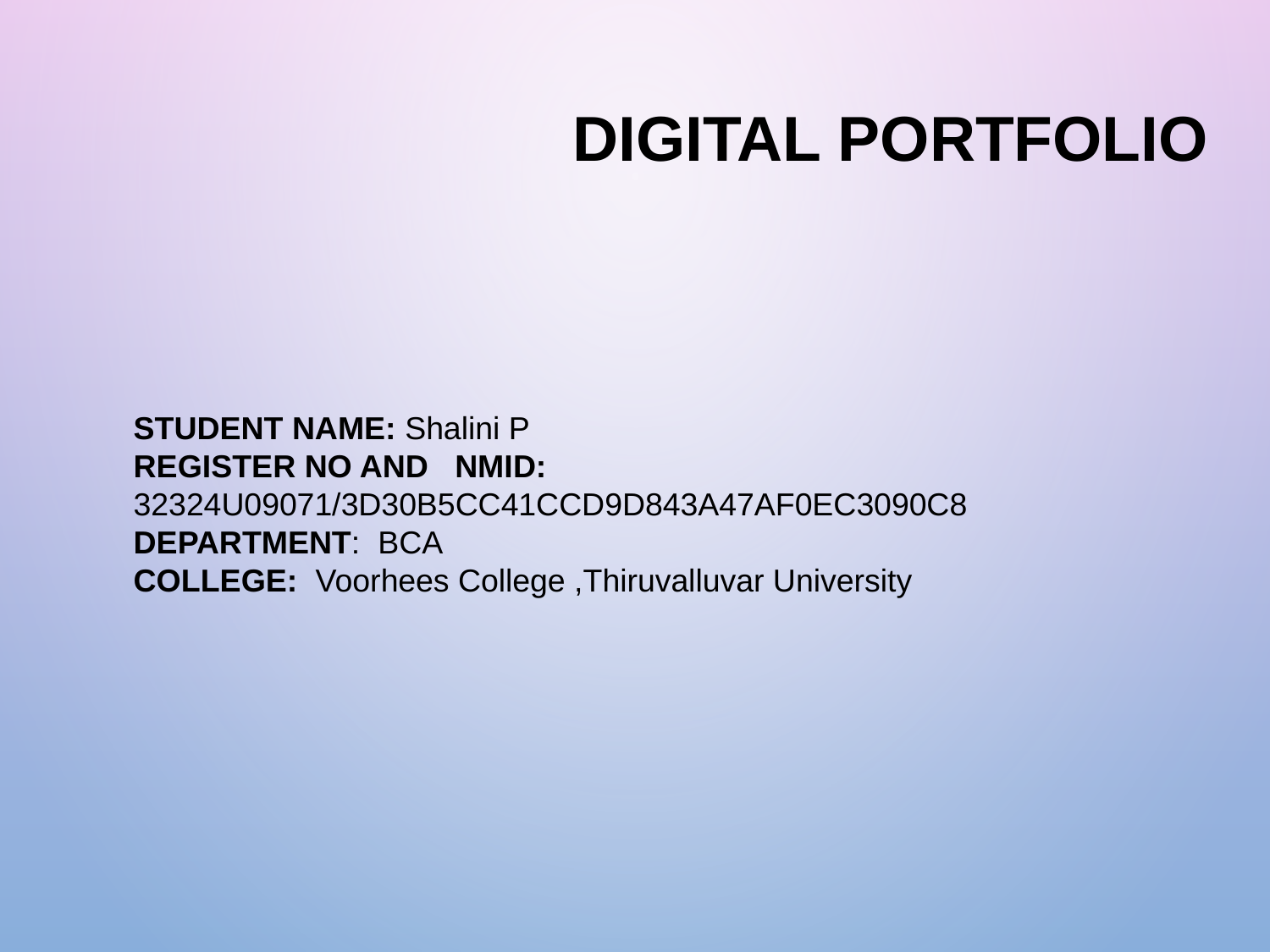

# Digital portfolio
STUDENT NAME: Shalini P
REGISTER NO AND   NMID:  32324U09071/3D30B5CC41CCD9D843A47AF0EC3090C8
DEPARTMENT:  BCA
COLLEGE:  Voorhees College ,Thiruvalluvar University